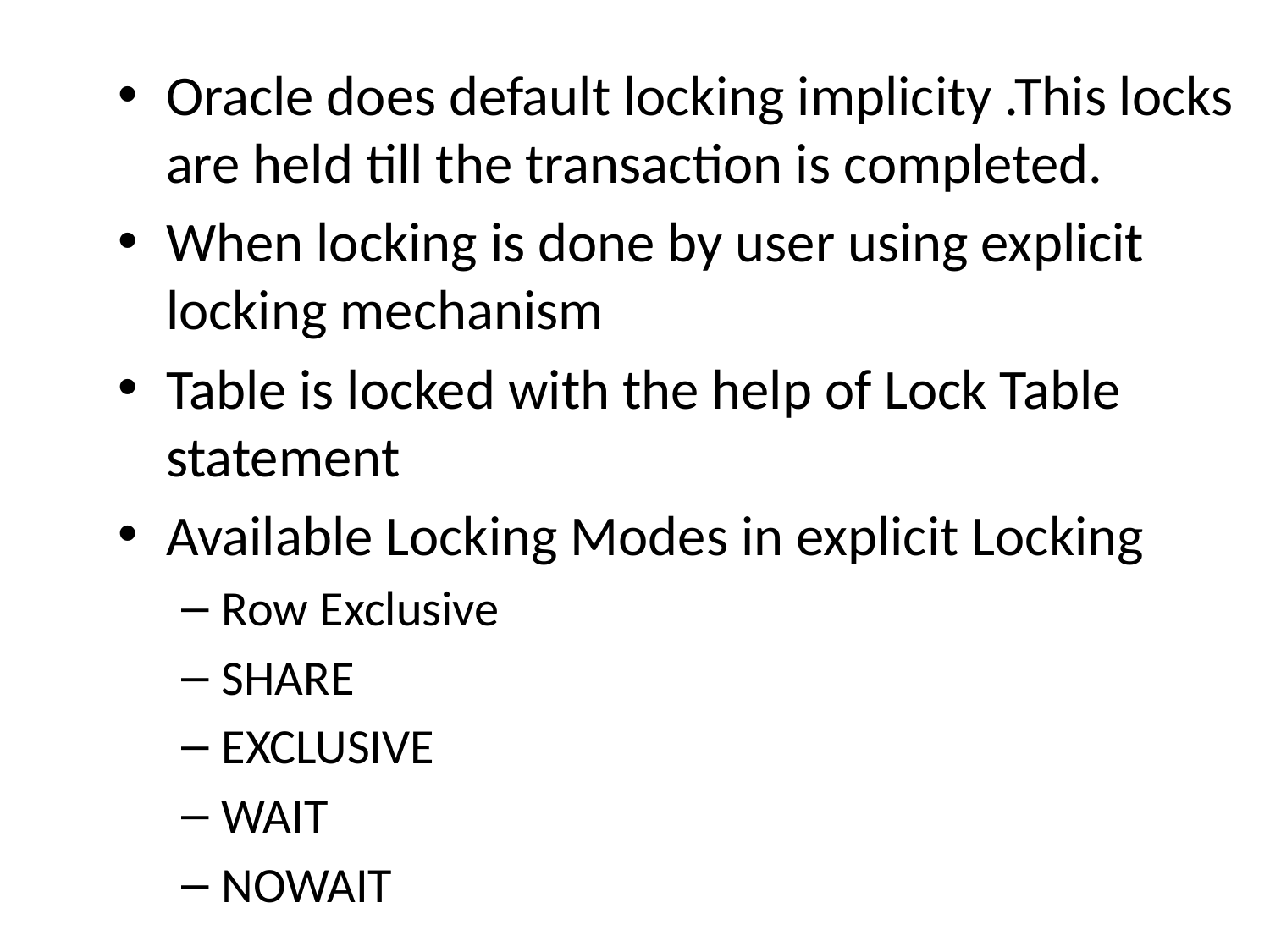

Oracle does default locking implicity .This locks are held till the transaction is completed.
When locking is done by user using explicit locking mechanism
Table is locked with the help of Lock Table statement
Available Locking Modes in explicit Locking
Row Exclusive
SHARE
EXCLUSIVE
WAIT
NOWAIT